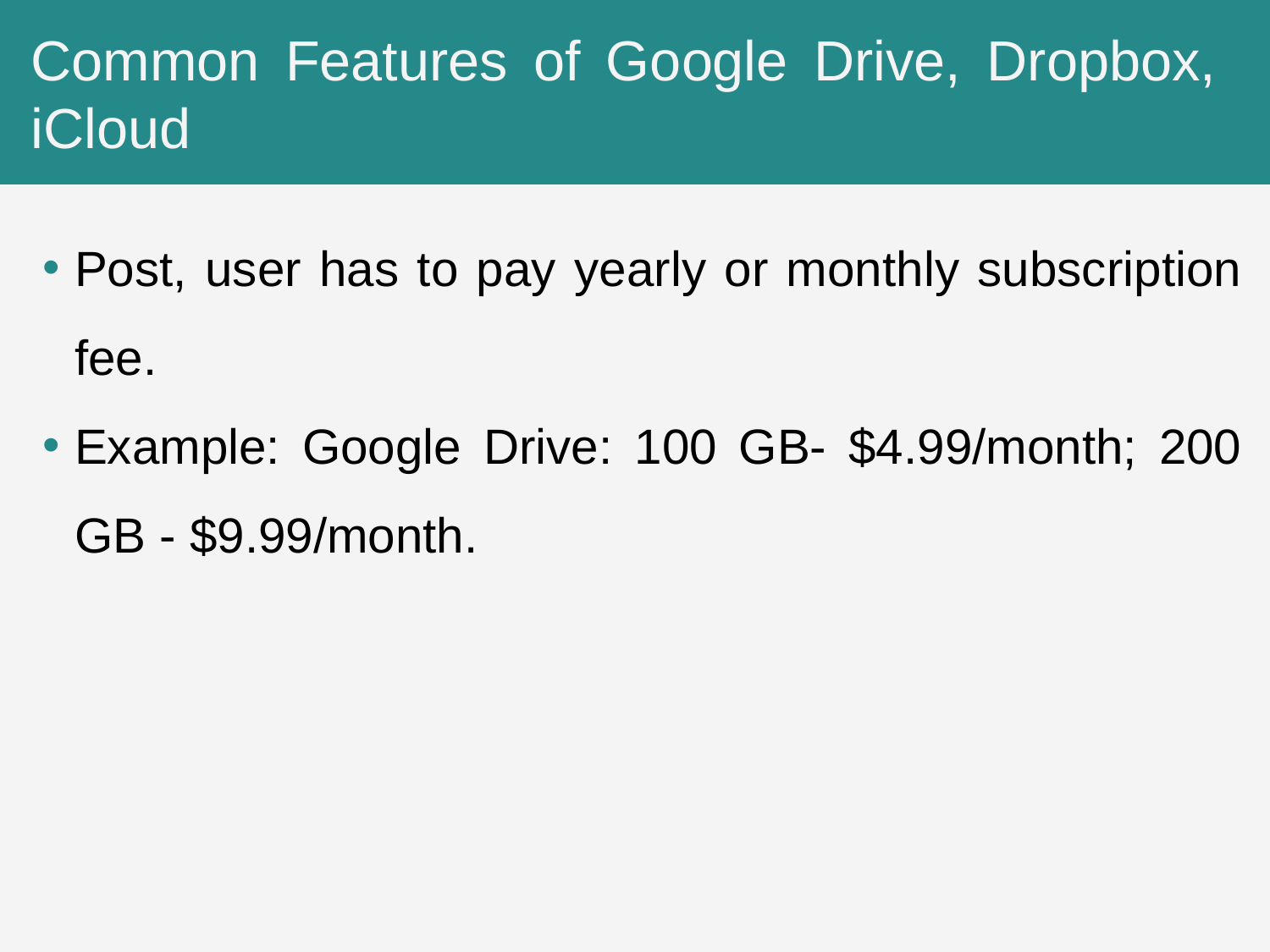

# Common Features of Google Drive, Dropbox, iCloud
Post, user has to pay yearly or monthly subscription fee.
Example: Google Drive: 100 GB- $4.99/month; 200 GB - $9.99/month.